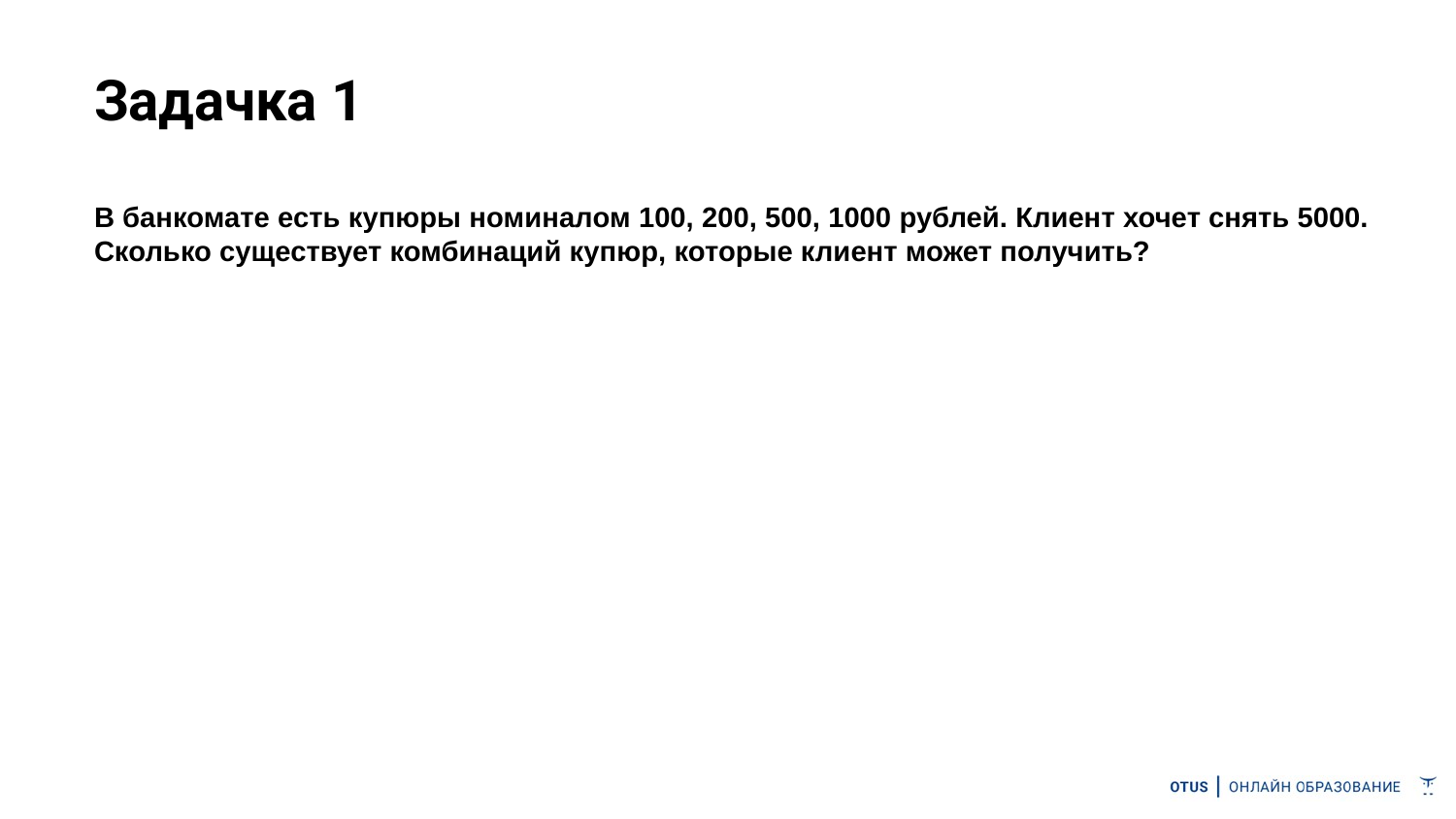

# Задачка 1
В банкомате есть купюры номиналом 100, 200, 500, 1000 рублей. Клиент хочет снять 5000. Сколько существует комбинаций купюр, которые клиент может получить?